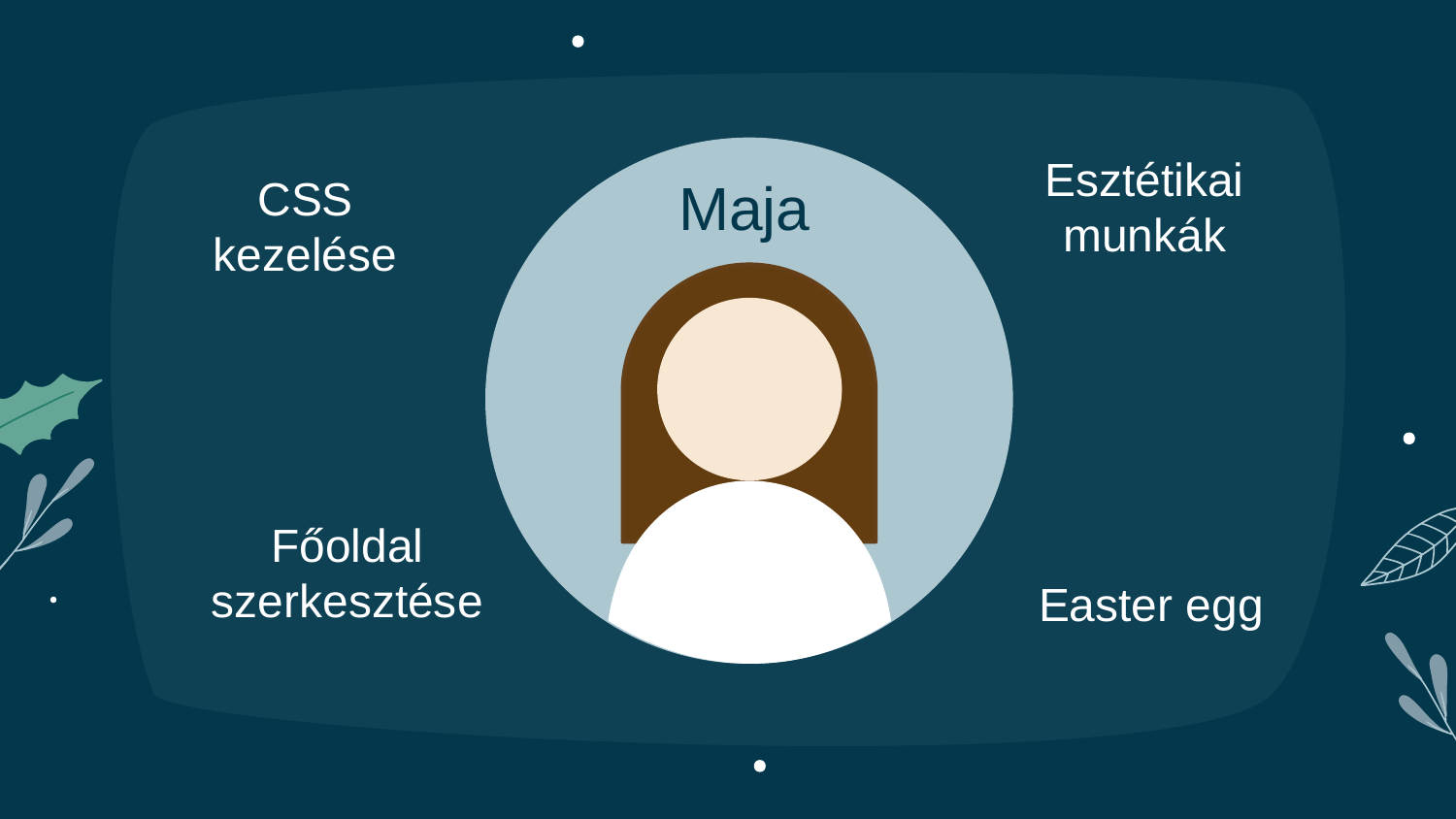

Esztétikai munkák
CSS kezelése
Maja
Főoldal szerkesztése
Easter egg